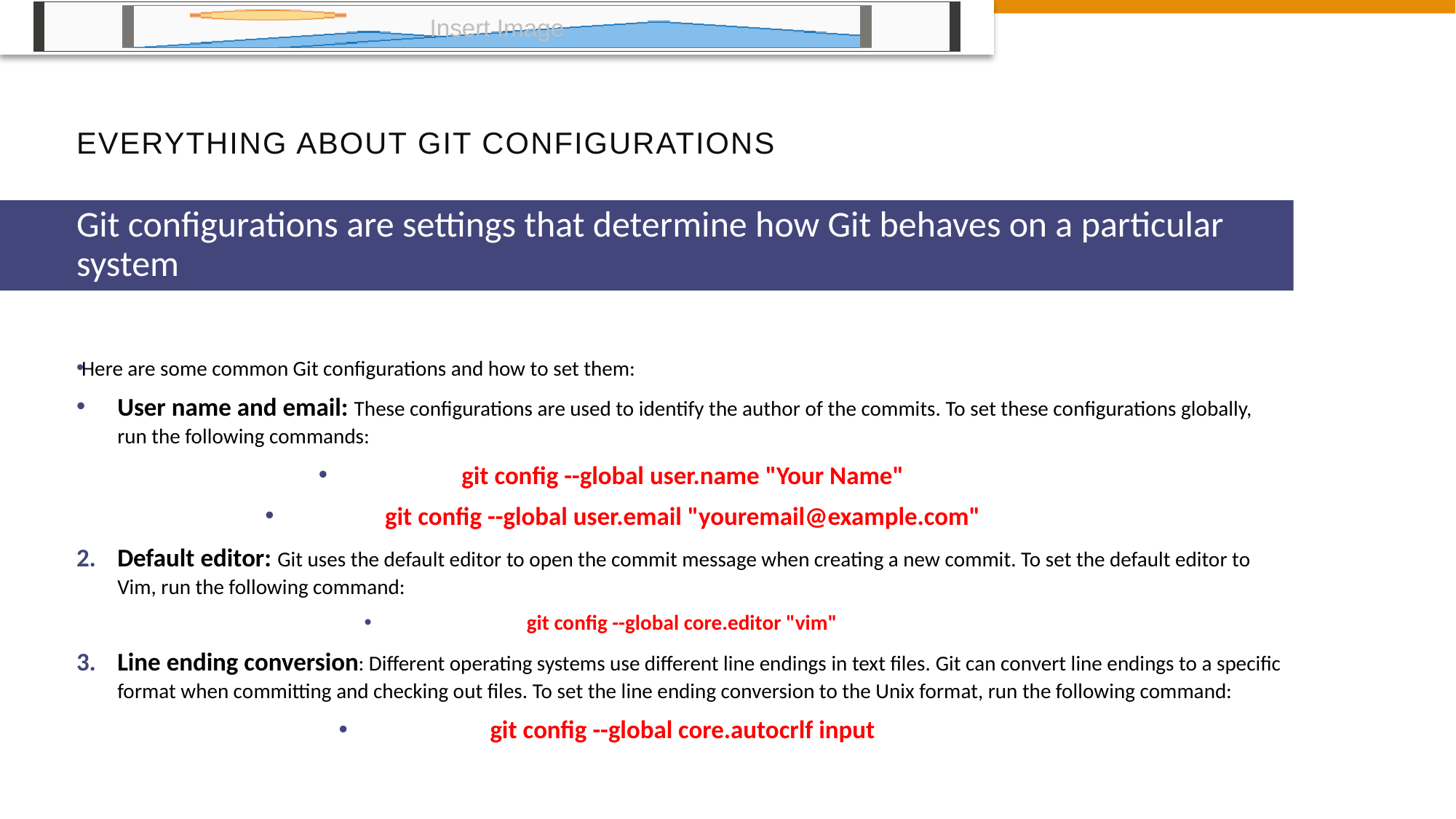

# Everything About Git Configurations
Git configurations are settings that determine how Git behaves on a particular system

Here are some common Git configurations and how to set them:
User name and email: These configurations are used to identify the author of the commits. To set these configurations globally, run the following commands:
git config --global user.name "Your Name"
git config --global user.email "youremail@example.com"
Default editor: Git uses the default editor to open the commit message when creating a new commit. To set the default editor to Vim, run the following command:
git config --global core.editor "vim"
Line ending conversion: Different operating systems use different line endings in text files. Git can convert line endings to a specific format when committing and checking out files. To set the line ending conversion to the Unix format, run the following command:
git config --global core.autocrlf input